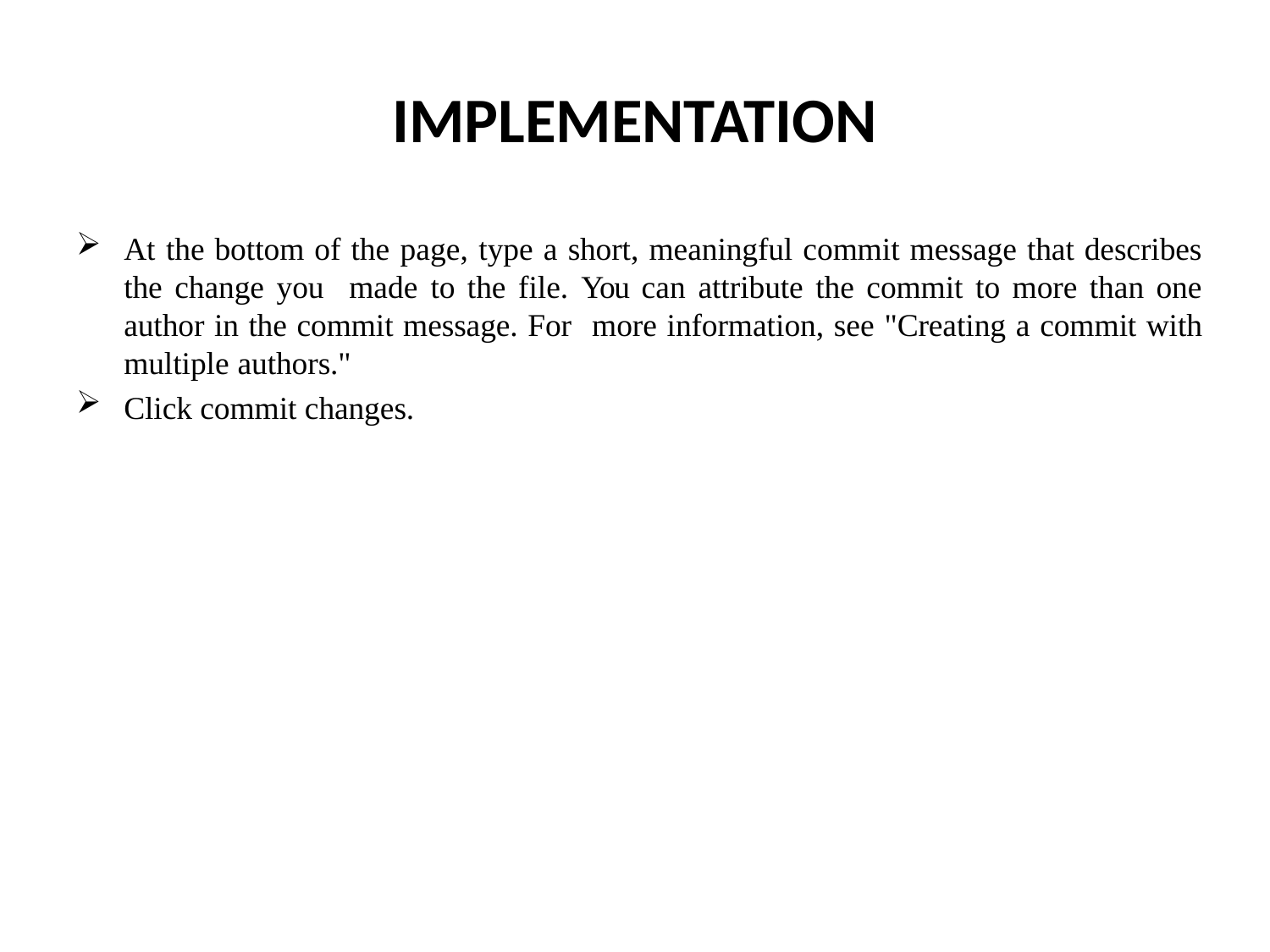

# IMPLEMENTATION
At the bottom of the page, type a short, meaningful commit message that describes the change you  made to the file. You can attribute the commit to more than one author in the commit message. For  more information, see "Creating a commit with multiple authors."
Click commit changes.

8